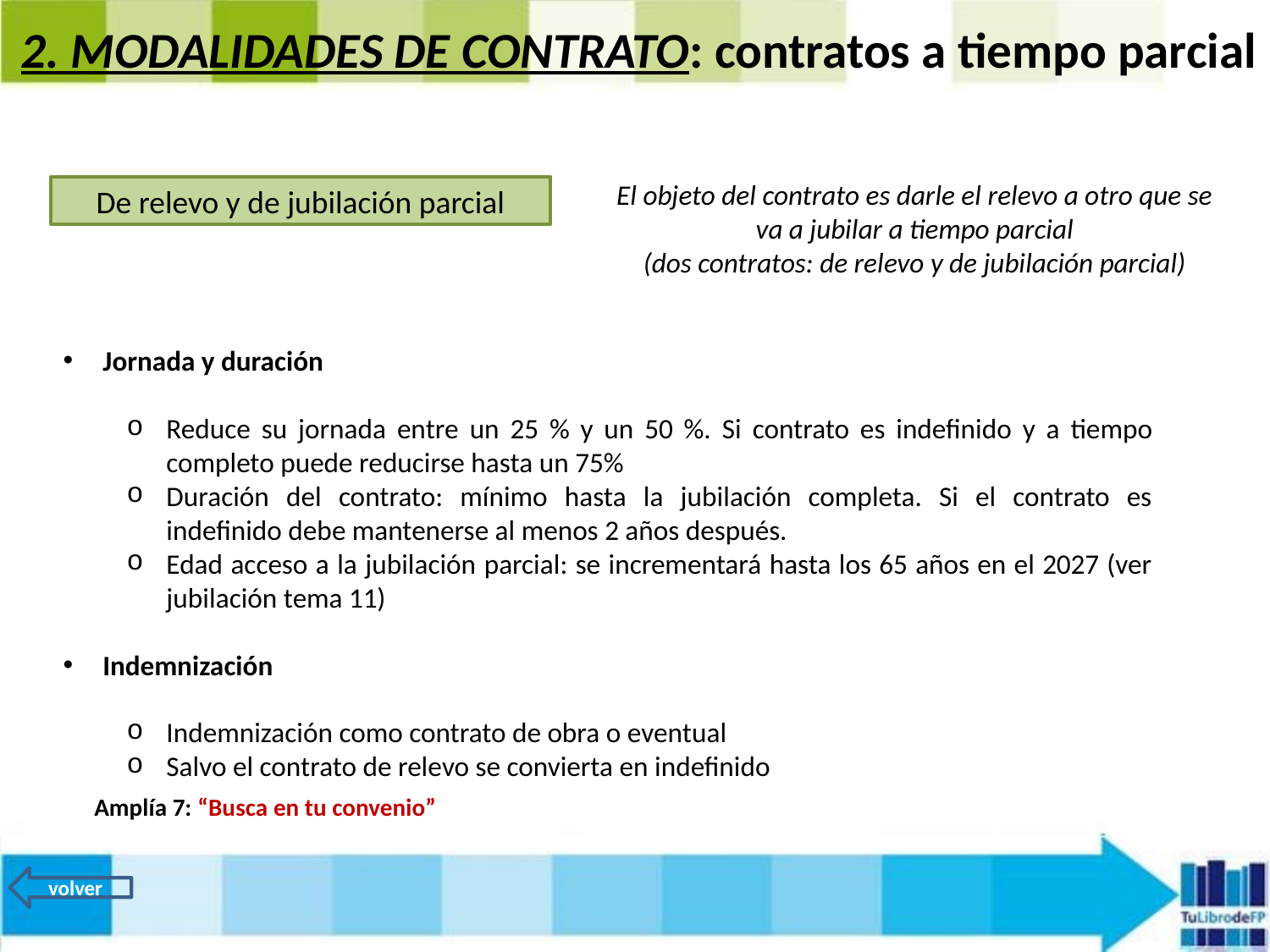

2. MODALIDADES DE CONTRATO: contratos a tiempo parcial
El objeto del contrato es darle el relevo a otro que se va a jubilar a tiempo parcial
(dos contratos: de relevo y de jubilación parcial)
De relevo y de jubilación parcial

Jornada y duración

Reduce su jornada entre un 25 % y un 50 %. Si contrato es indefinido y a tiempo completo puede reducirse hasta un 75%
Duración del contrato: mínimo hasta la jubilación completa. Si el contrato es indefinido debe mantenerse al menos 2 años después.
Edad acceso a la jubilación parcial: se incrementará hasta los 65 años en el 2027 (ver jubilación tema 11)

Indemnización

Indemnización como contrato de obra o eventual
Salvo el contrato de relevo se convierta en indefinido
Amplía 7: “Busca en tu convenio”
volver